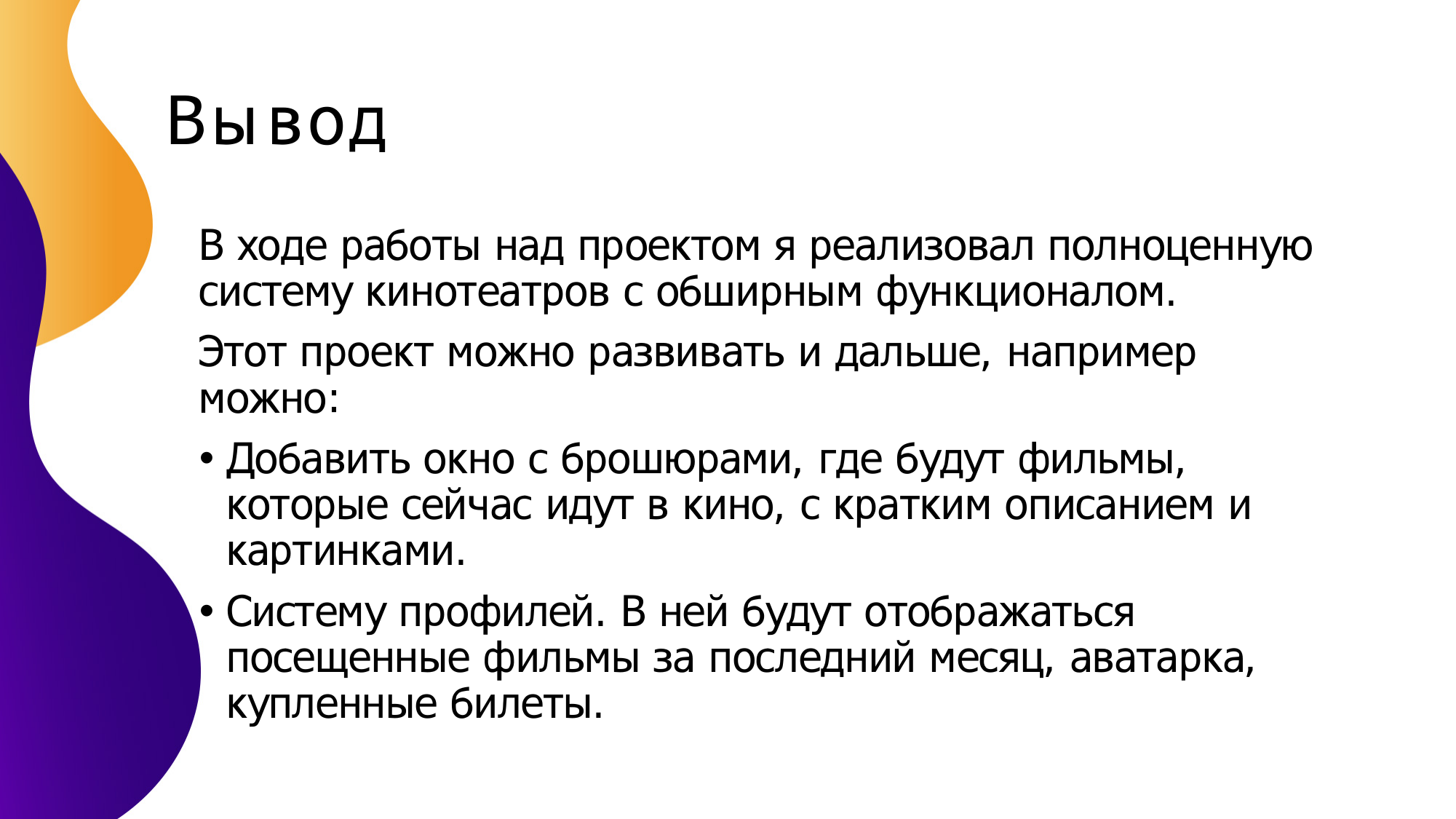

# Вывод
В ходе работы над проектом я реализовал полноценную систему кинотеатров с обширным функционалом.
Этот проект можно развивать и дальше, например можно:
Добавить окно с брошюрами, где будут фильмы, которые сейчас идут в кино, с кратким описанием и картинками.
Систему профилей. В ней будут отображаться посещенные фильмы за последний месяц, аватарка, купленные билеты.